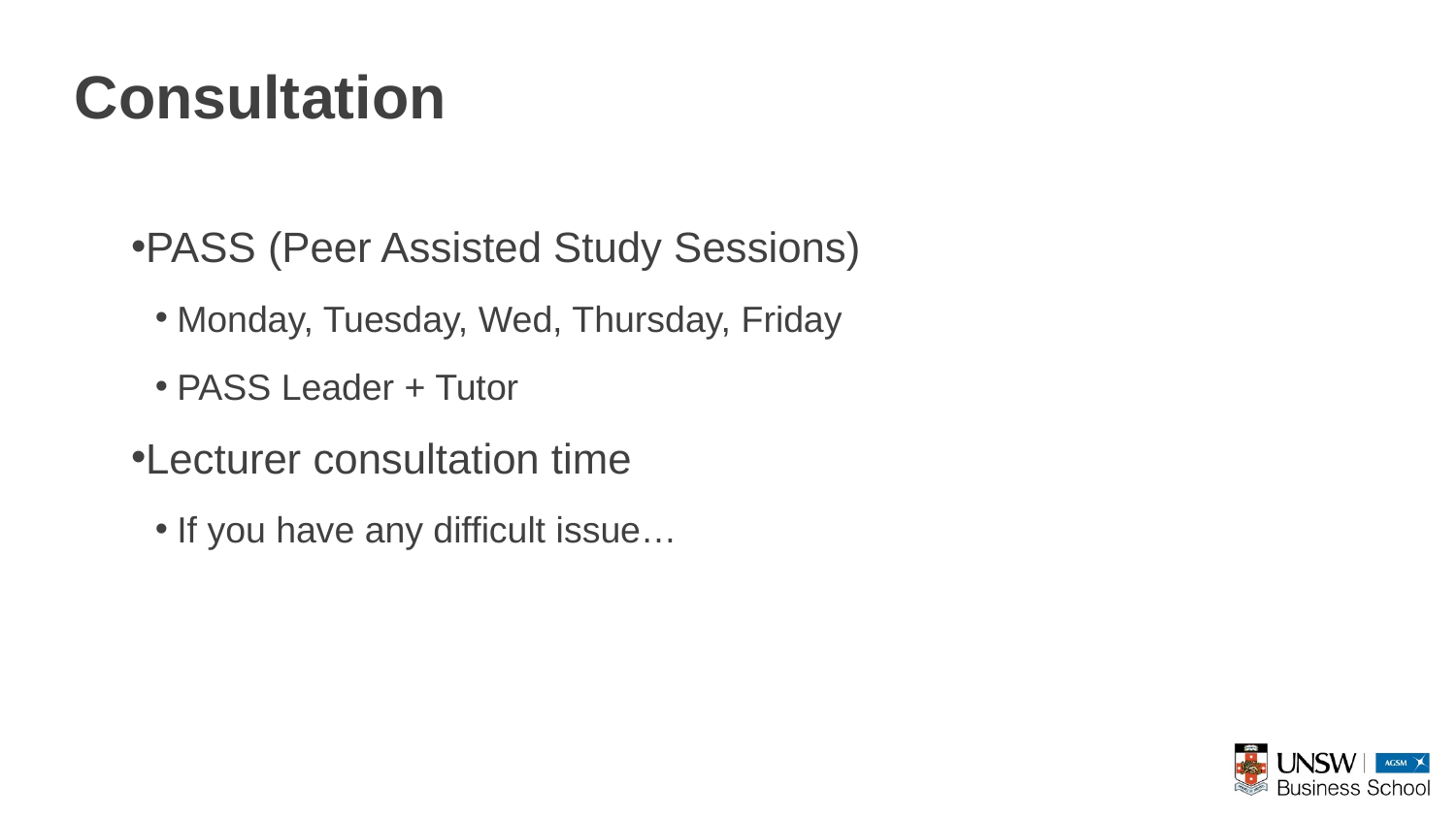

# Consultation
PASS (Peer Assisted Study Sessions)
Monday, Tuesday, Wed, Thursday, Friday
PASS Leader + Tutor
Lecturer consultation time
If you have any difficult issue…